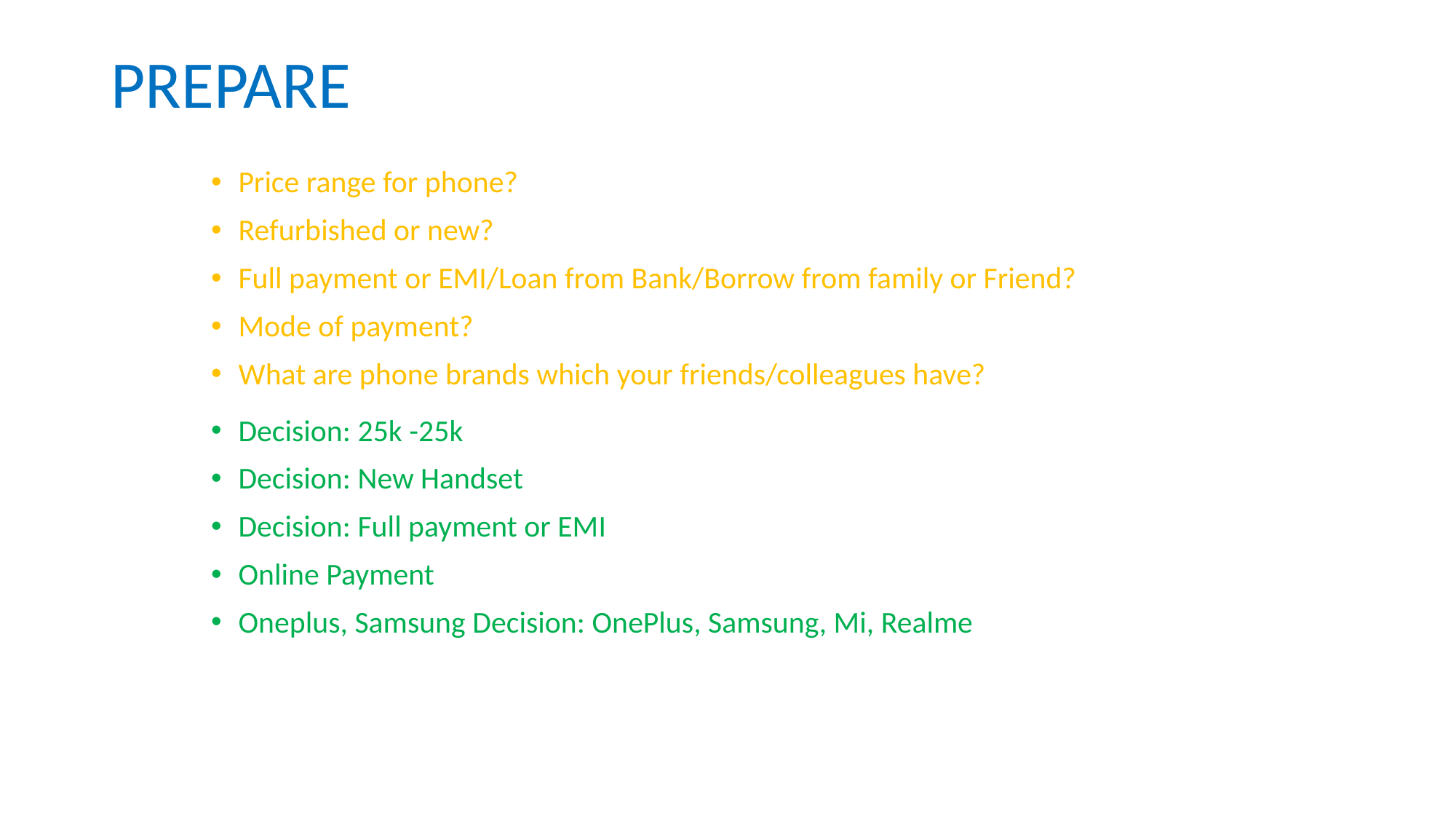

# PREPARE
Price range for phone?
Refurbished or new?
Full payment or EMI/Loan from Bank/Borrow from family or Friend?
Mode of payment?
What are phone brands which your friends/colleagues have?

Decision: 25k -25k
Decision: New Handset
Decision: Full payment or EMI
Online Payment
Oneplus, Samsung Decision: OnePlus, Samsung, Mi, Realme